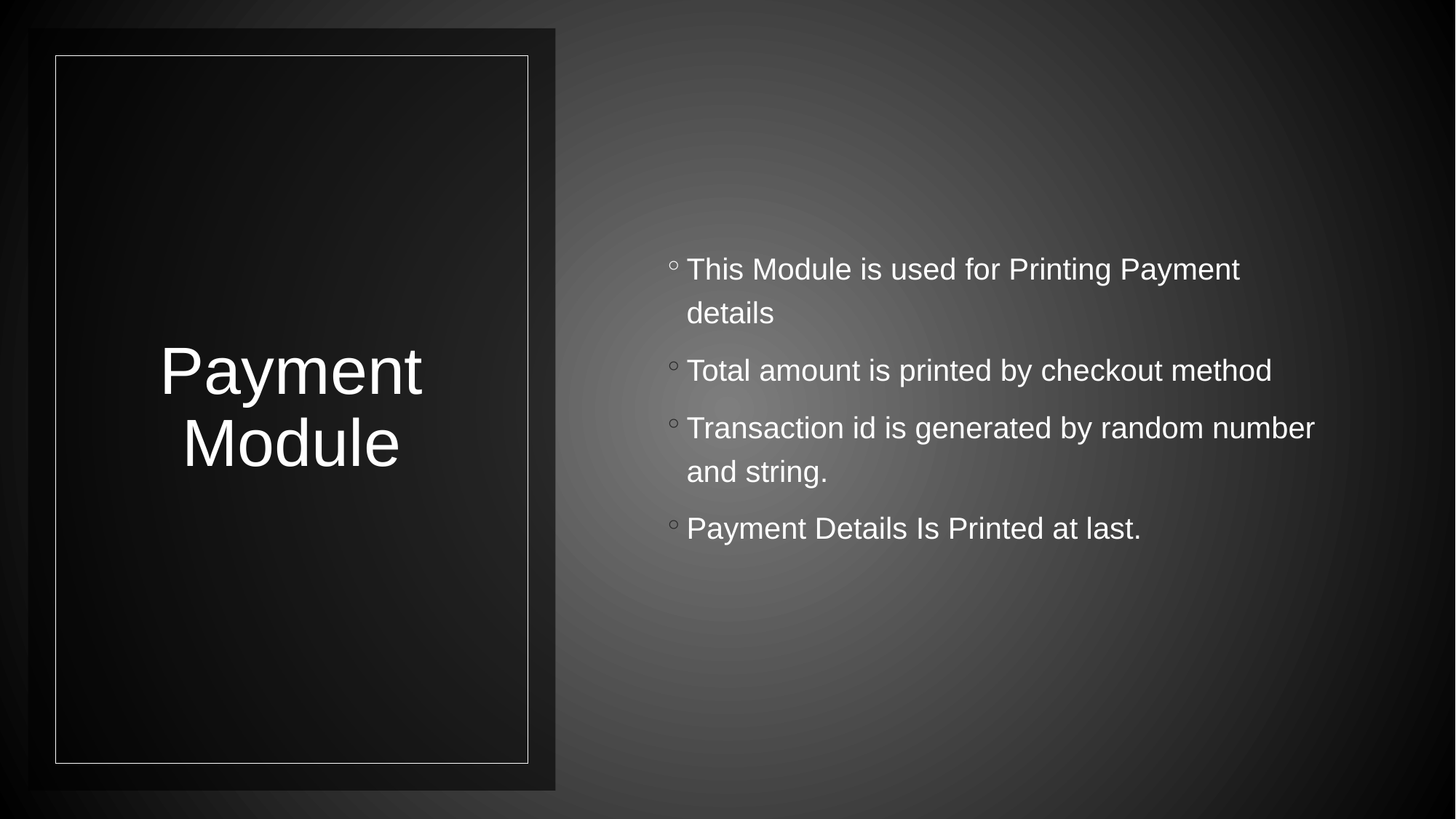

This Module is used for Printing Payment details
Total amount is printed by checkout method
Transaction id is generated by random number and string.
Payment Details Is Printed at last.
# Payment Module